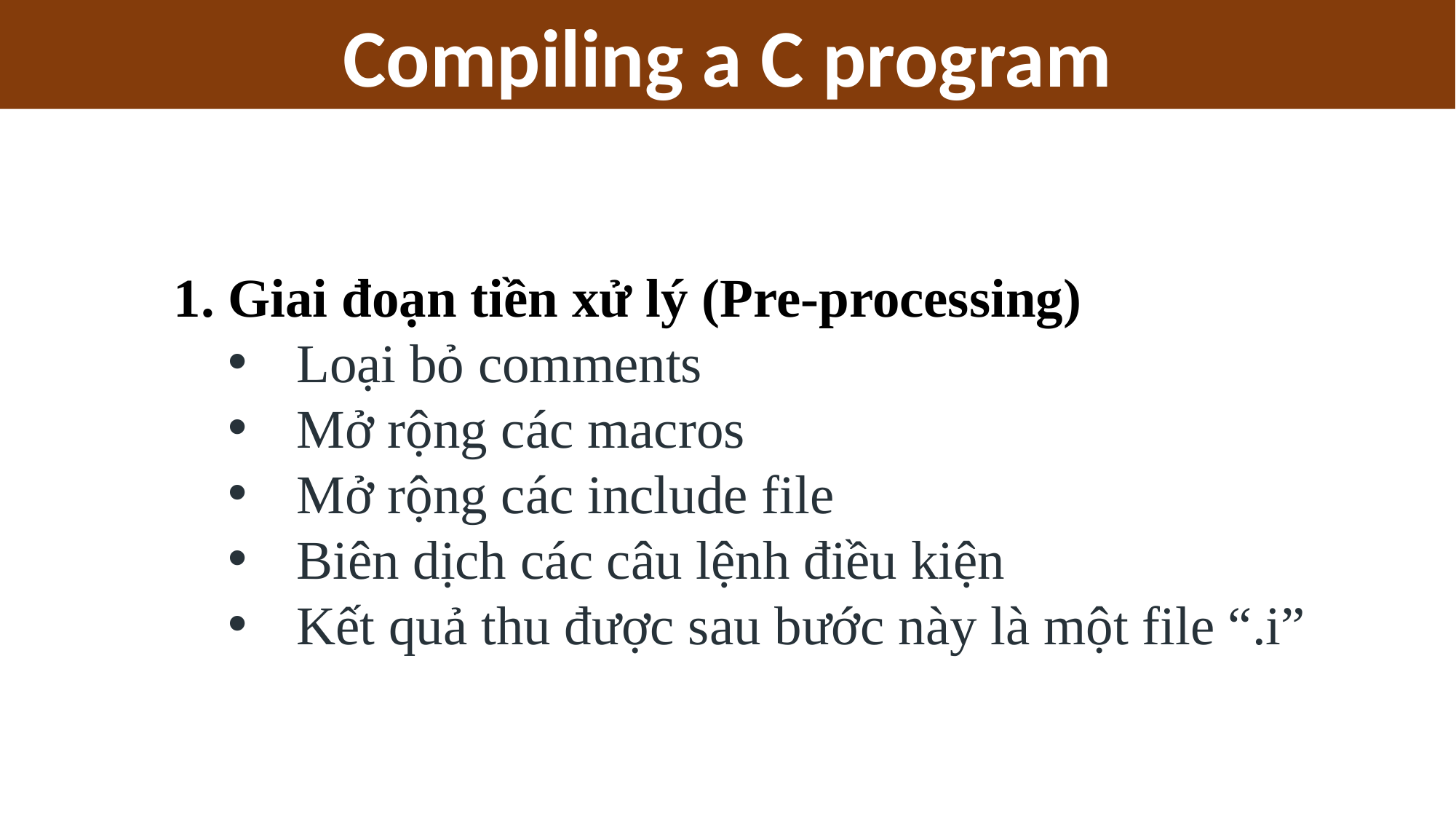

Compiling a C program
1. Giai đoạn tiền xử lý (Pre-processing)
Loại bỏ comments
Mở rộng các macros
Mở rộng các include file
Biên dịch các câu lệnh điều kiện
Kết quả thu được sau bước này là một file “.i”